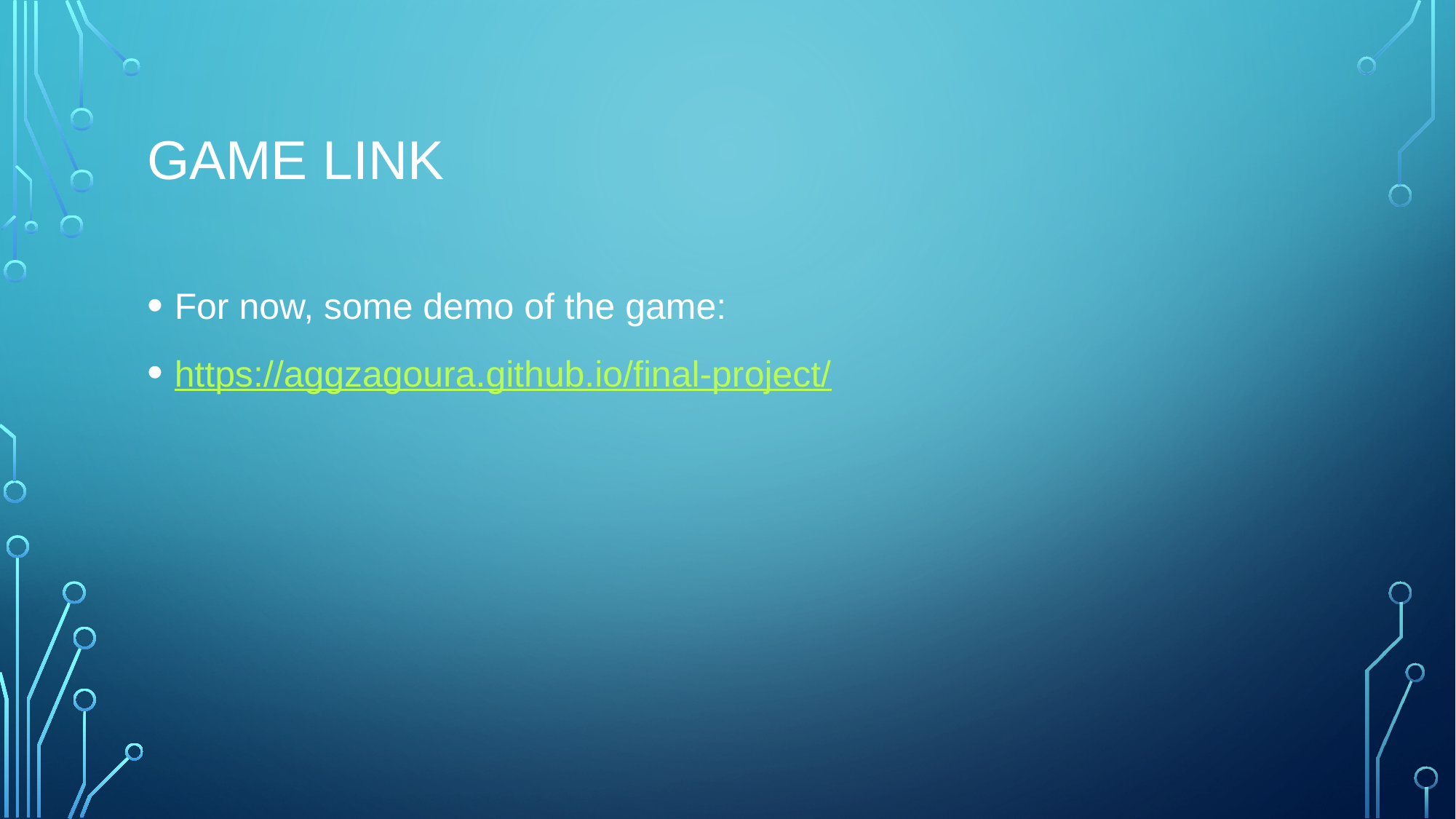

# Game link
For now, some demo of the game:
https://aggzagoura.github.io/final-project/